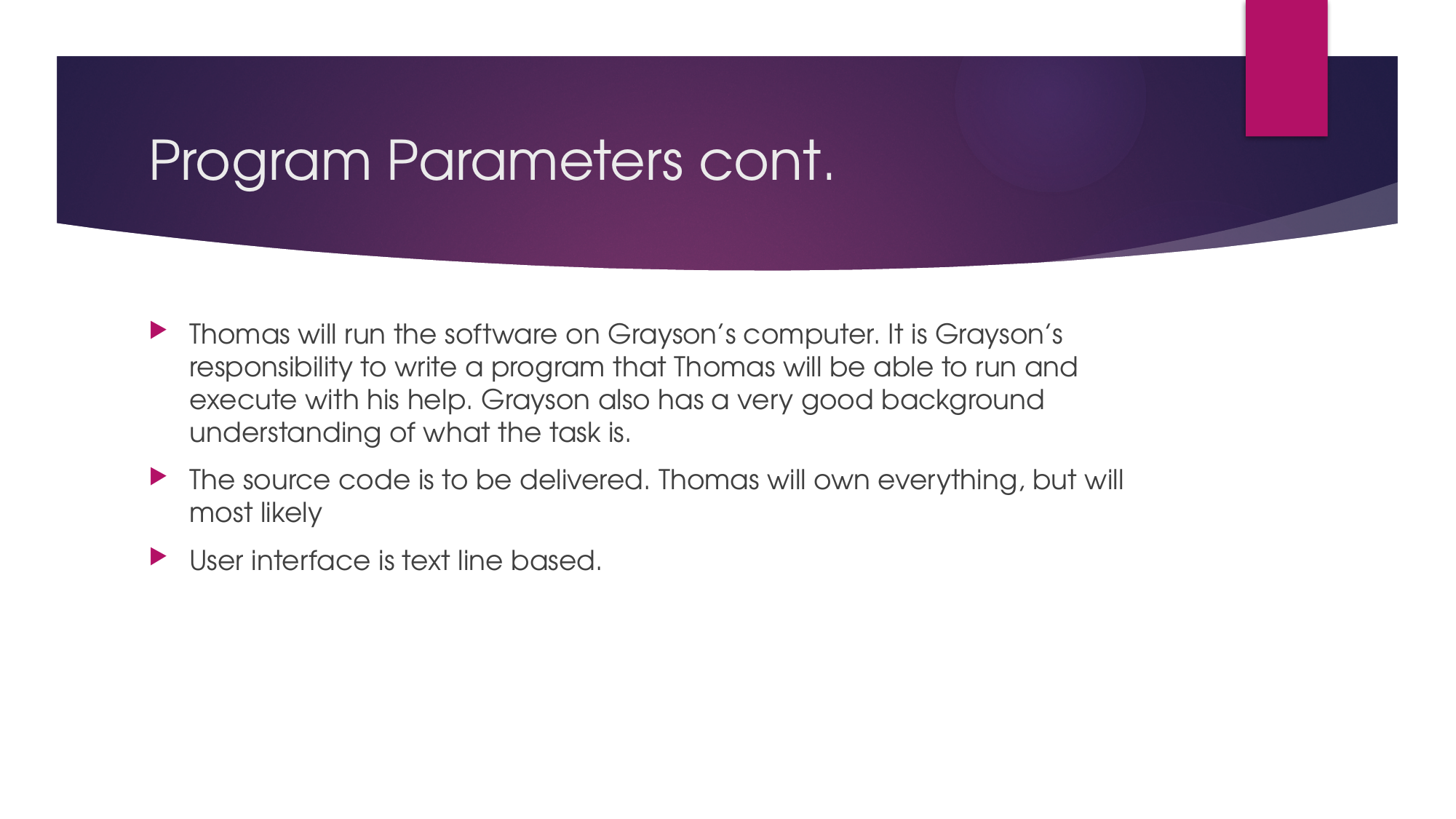

# Program Parameters cont.
Thomas will run the software on Grayson’s computer. It is Grayson’s responsibility to write a program that Thomas will be able to run and execute with his help. Grayson also has a very good background understanding of what the task is.
The source code is to be delivered. Thomas will own everything, but will most likely
User interface is text line based.